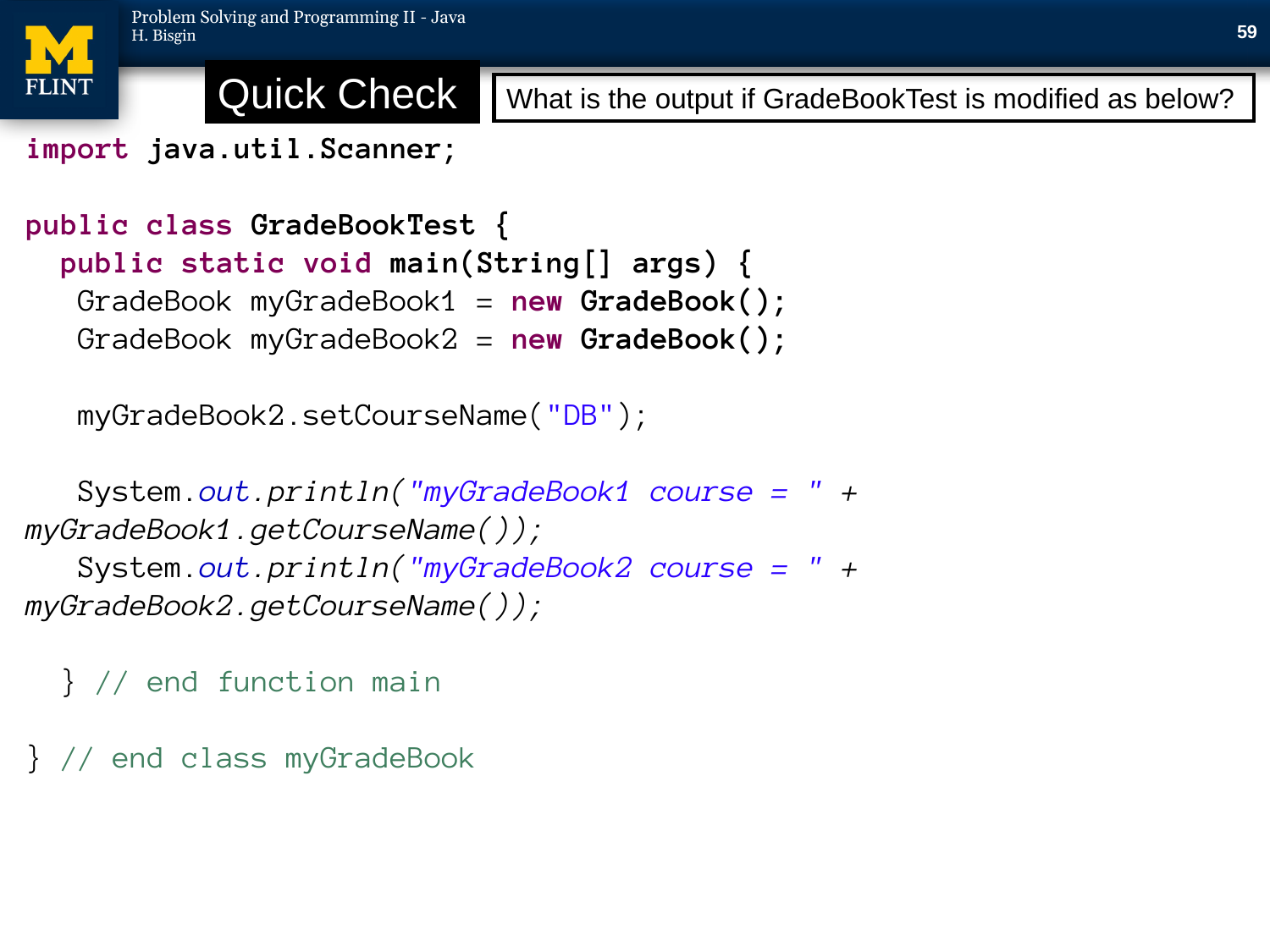

59
Quick Check
What is the output if GradeBookTest is modified as below?
import java.util.Scanner;

public class GradeBookTest {
  public static void main(String[] args) {
   GradeBook myGradeBook1 = new GradeBook();
   GradeBook myGradeBook2 = new GradeBook();

   myGradeBook2.setCourseName("DB");

   System.out.println("myGradeBook1 course = " + myGradeBook1.getCourseName());
   System.out.println("myGradeBook2 course = " + myGradeBook2.getCourseName());

  } // end function main

} // end class myGradeBook